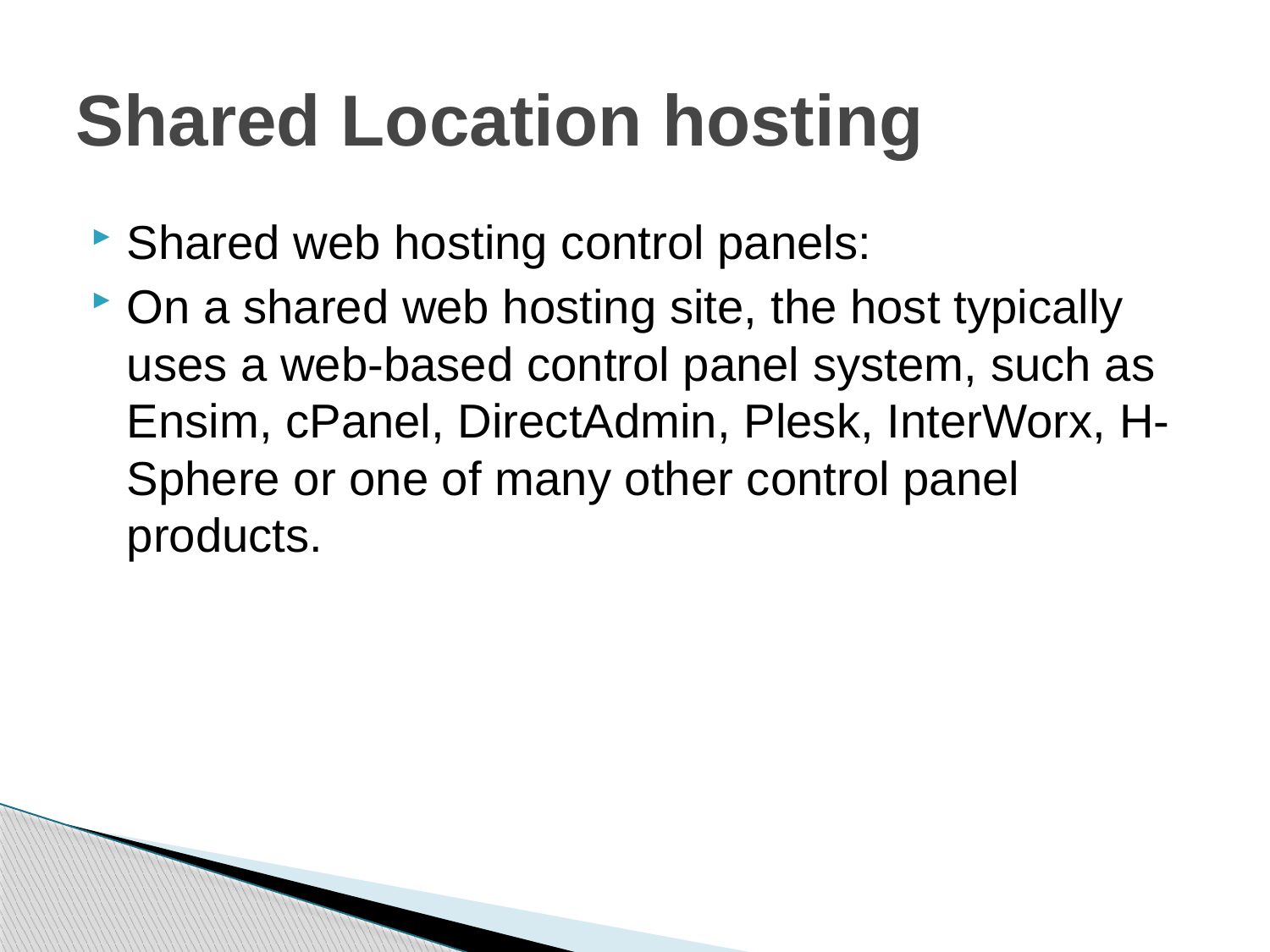

# Shared Location hosting
Shared web hosting control panels:
On a shared web hosting site, the host typically uses a web-based control panel system, such as Ensim, cPanel, DirectAdmin, Plesk, InterWorx, H-Sphere or one of many other control panel products.